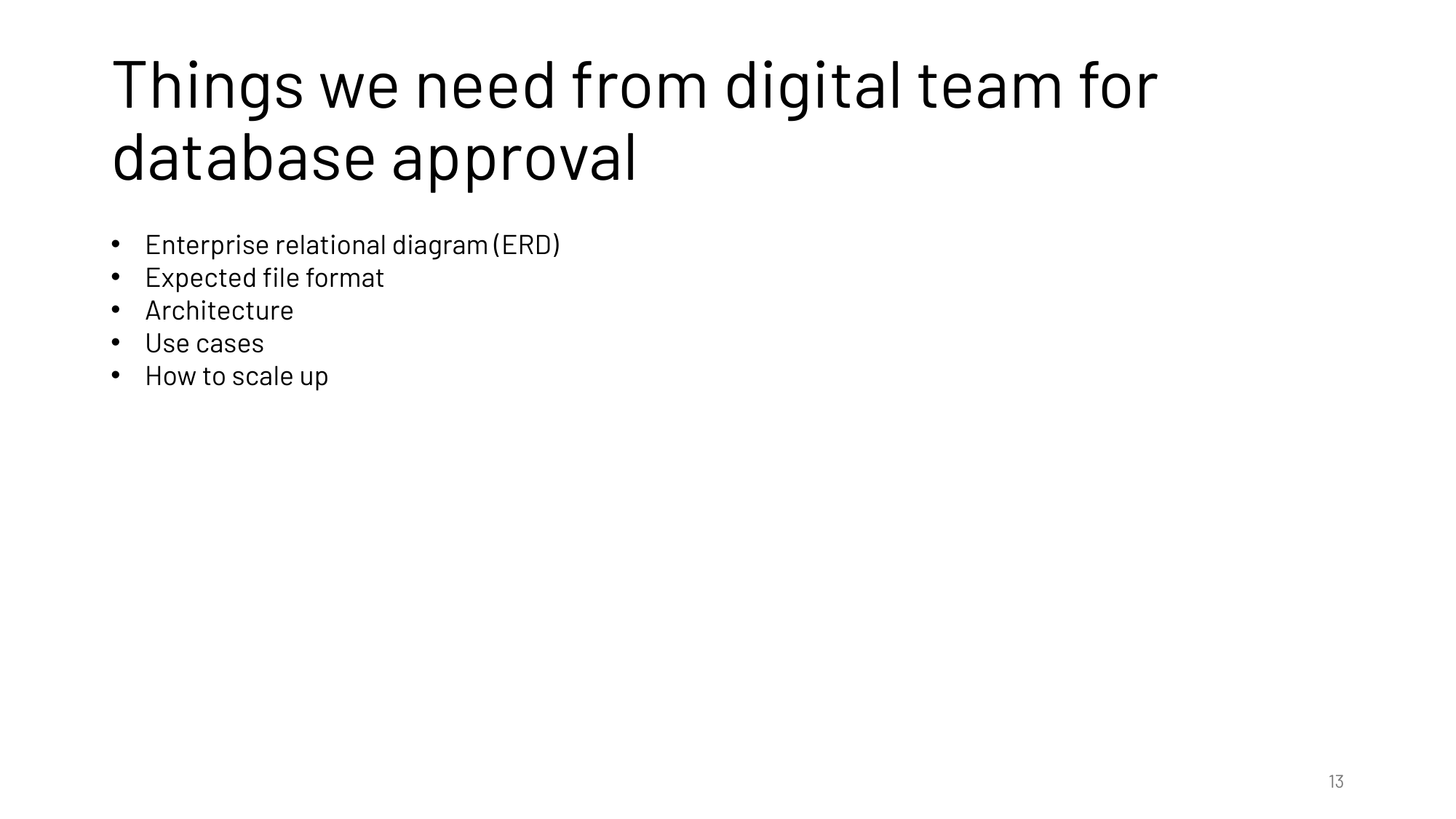

# Things we need from digital team for database approval
Enterprise relational diagram (ERD)
Expected file format
Architecture
Use cases
How to scale up
13